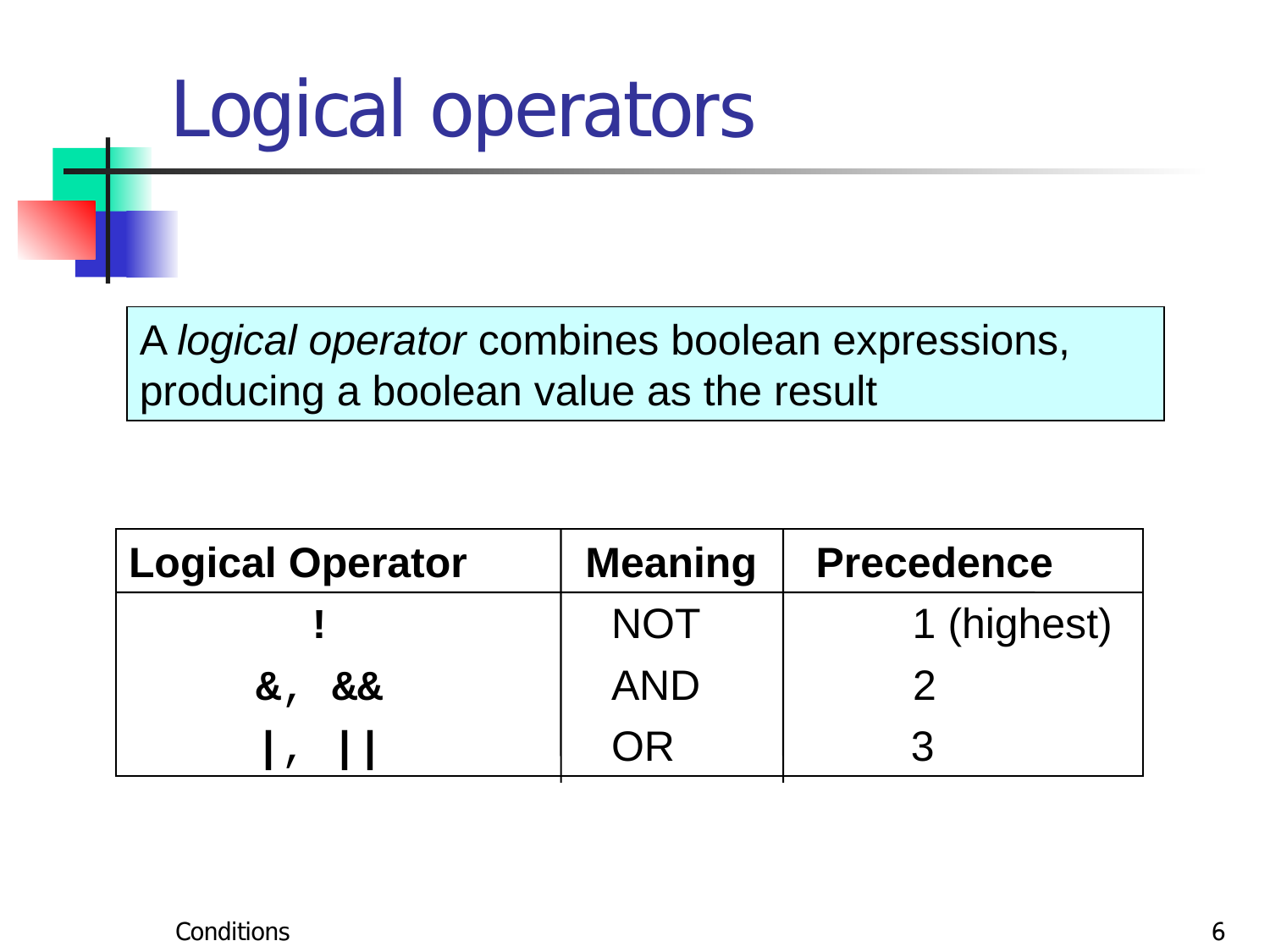

# Logical operators
A logical operator combines boolean expressions, producing a boolean value as the result
Logical Operator          Meaning     Precedence
       !           NOT                  1 (highest)
     &, &&         AND                  2
     |, ||         OR                    3

Conditions
6